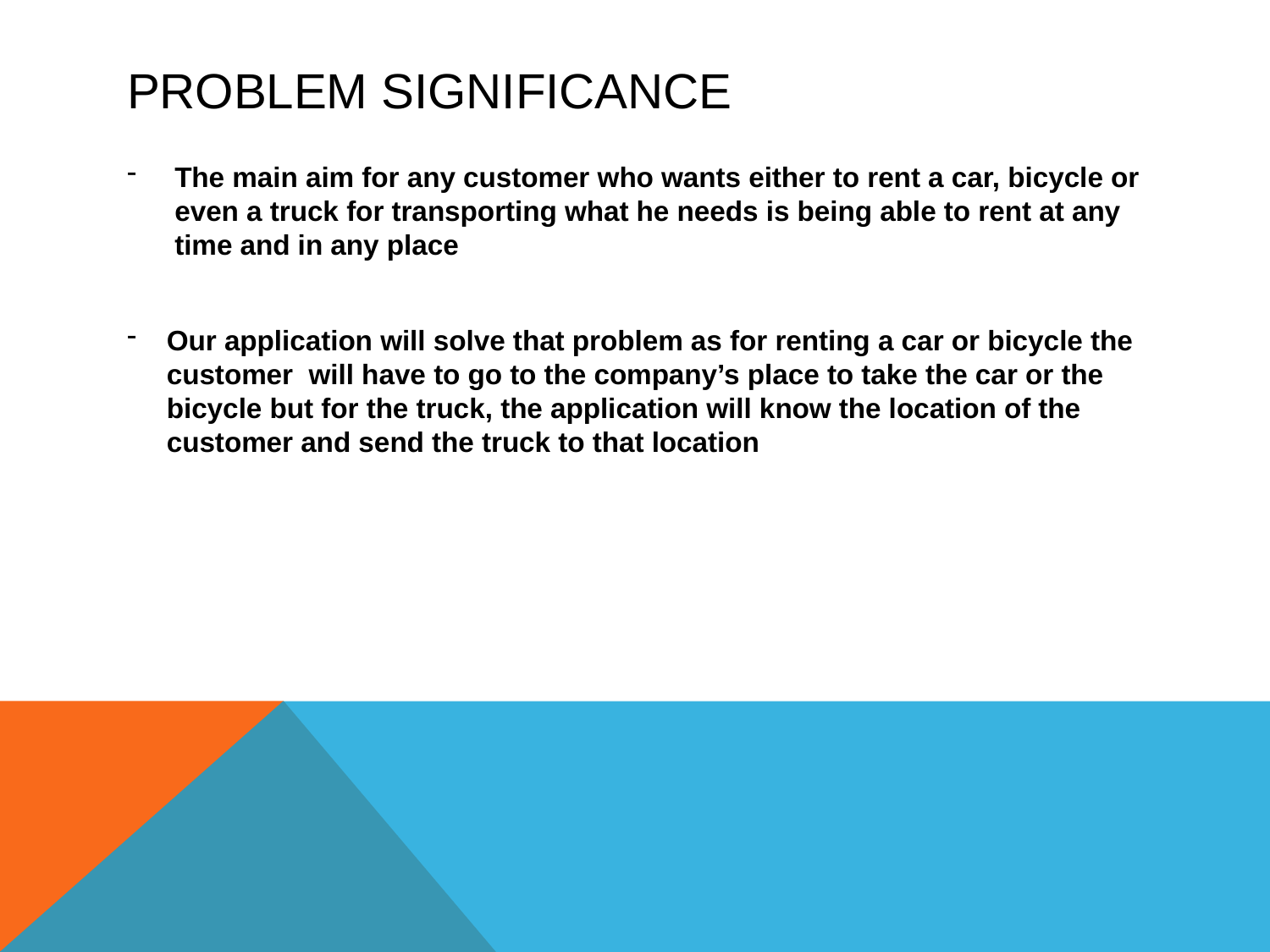

# Problem significance
The main aim for any customer who wants either to rent a car, bicycle or even a truck for transporting what he needs is being able to rent at any time and in any place

Our application will solve that problem as for renting a car or bicycle the customer  will have to go to the company’s place to take the car or the bicycle but for the truck, the application will know the location of the customer and send the truck to that location